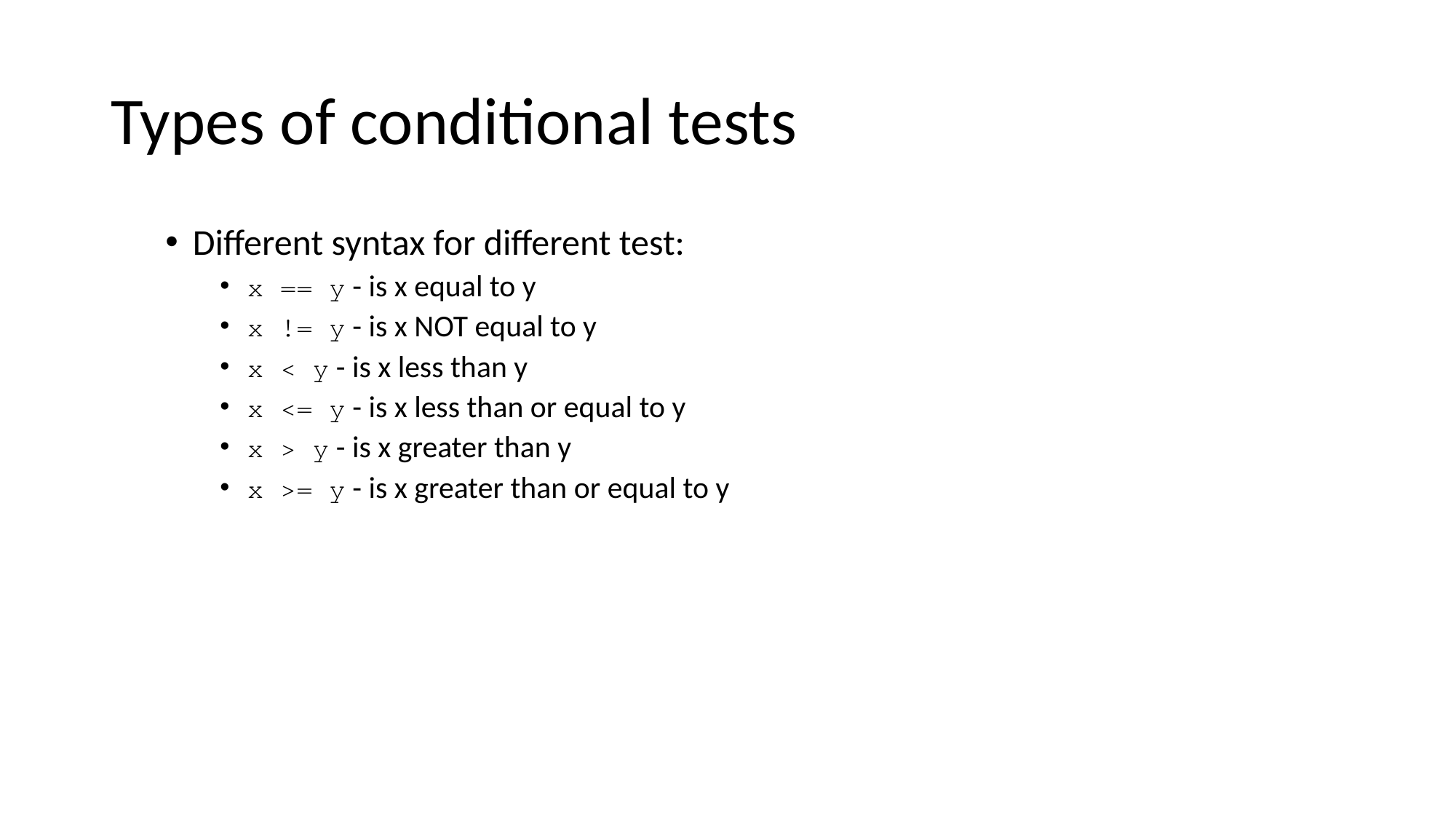

# Types of conditional tests
Different syntax for different test:
x == y - is x equal to y
x != y - is x NOT equal to y
x < y - is x less than y
x <= y - is x less than or equal to y
x > y - is x greater than y
x >= y - is x greater than or equal to y